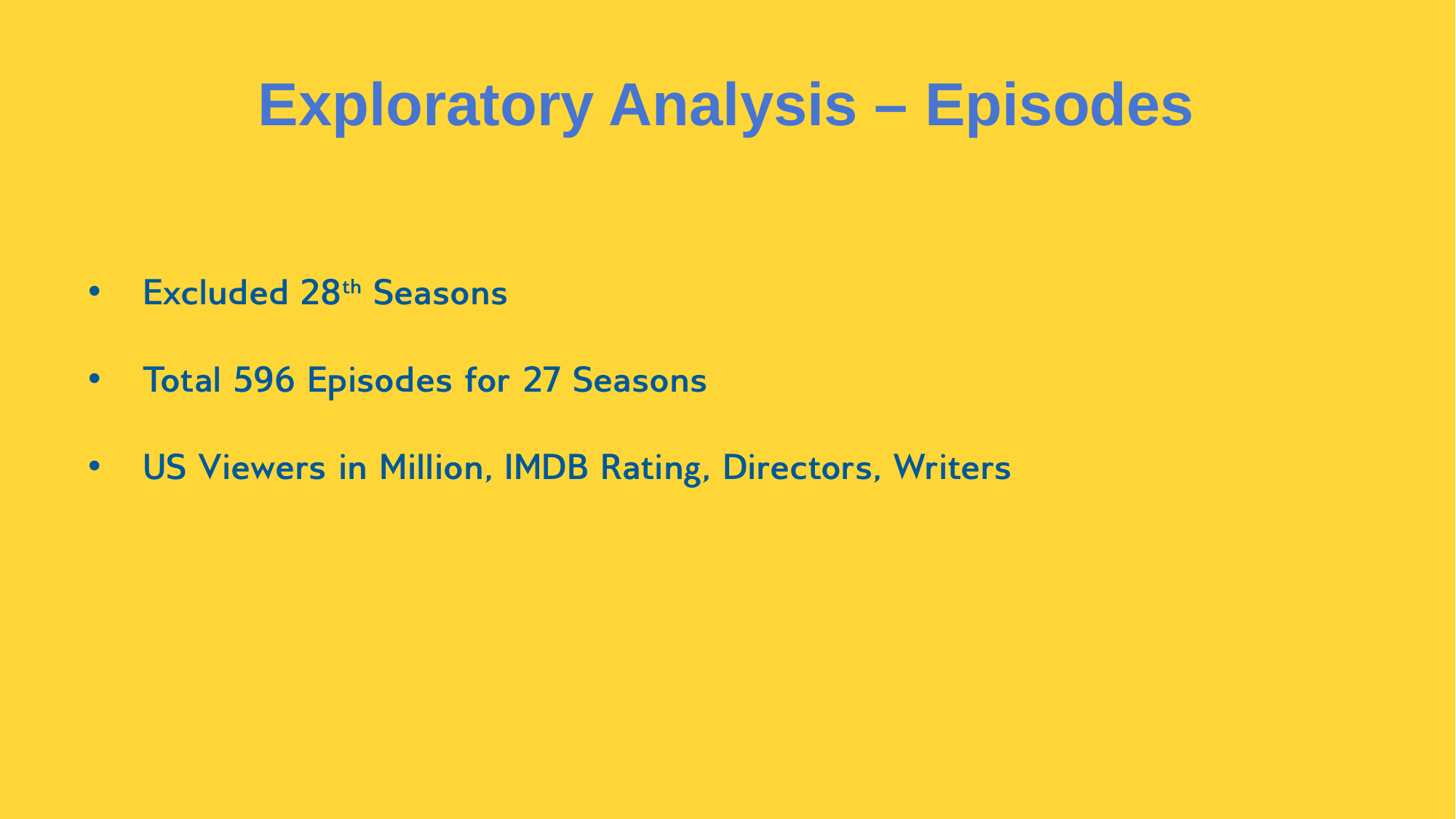

Exploratory Analysis – Episodes

Excluded 28th Seasons
Total 596 Episodes for 27 Seasons
US Viewers in Million, IMDB Rating, Directors, Writers